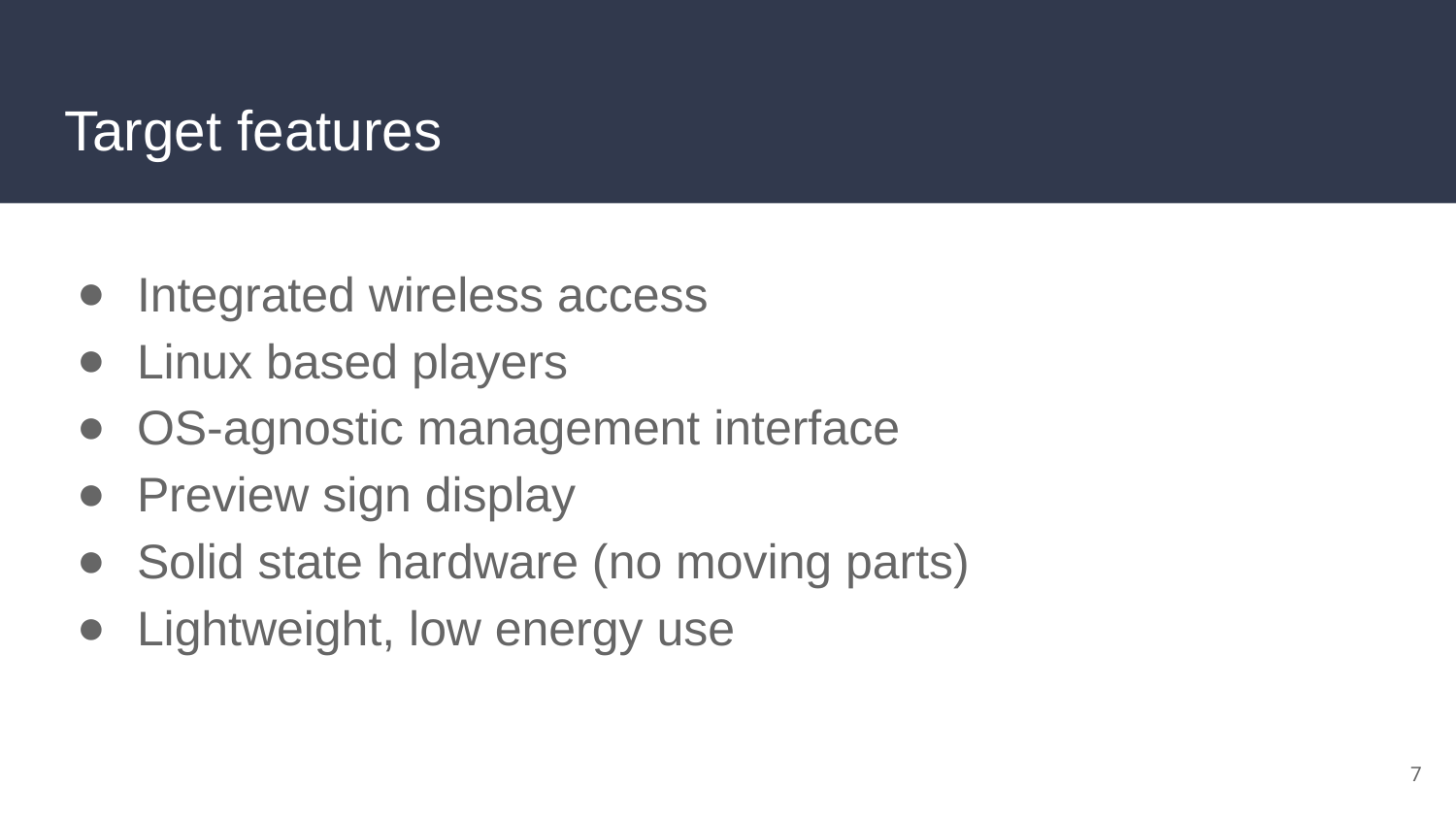

# Target features
Integrated wireless access
Linux based players
OS-agnostic management interface
Preview sign display
Solid state hardware (no moving parts)
Lightweight, low energy use
7